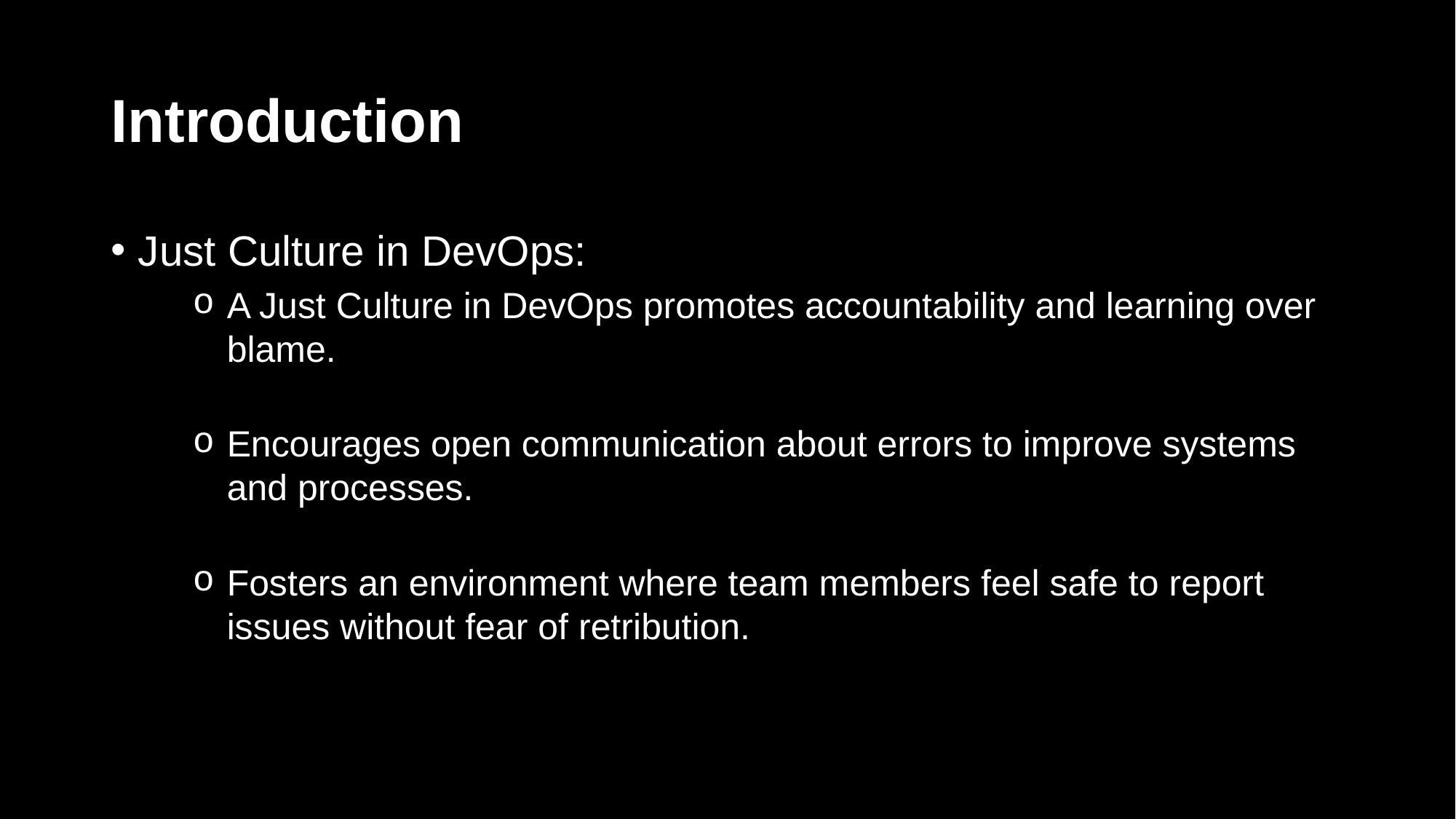

# Introduction
Just Culture in DevOps:
A Just Culture in DevOps promotes accountability and learning over blame.
Encourages open communication about errors to improve systems and processes.
Fosters an environment where team members feel safe to report issues without fear of retribution.